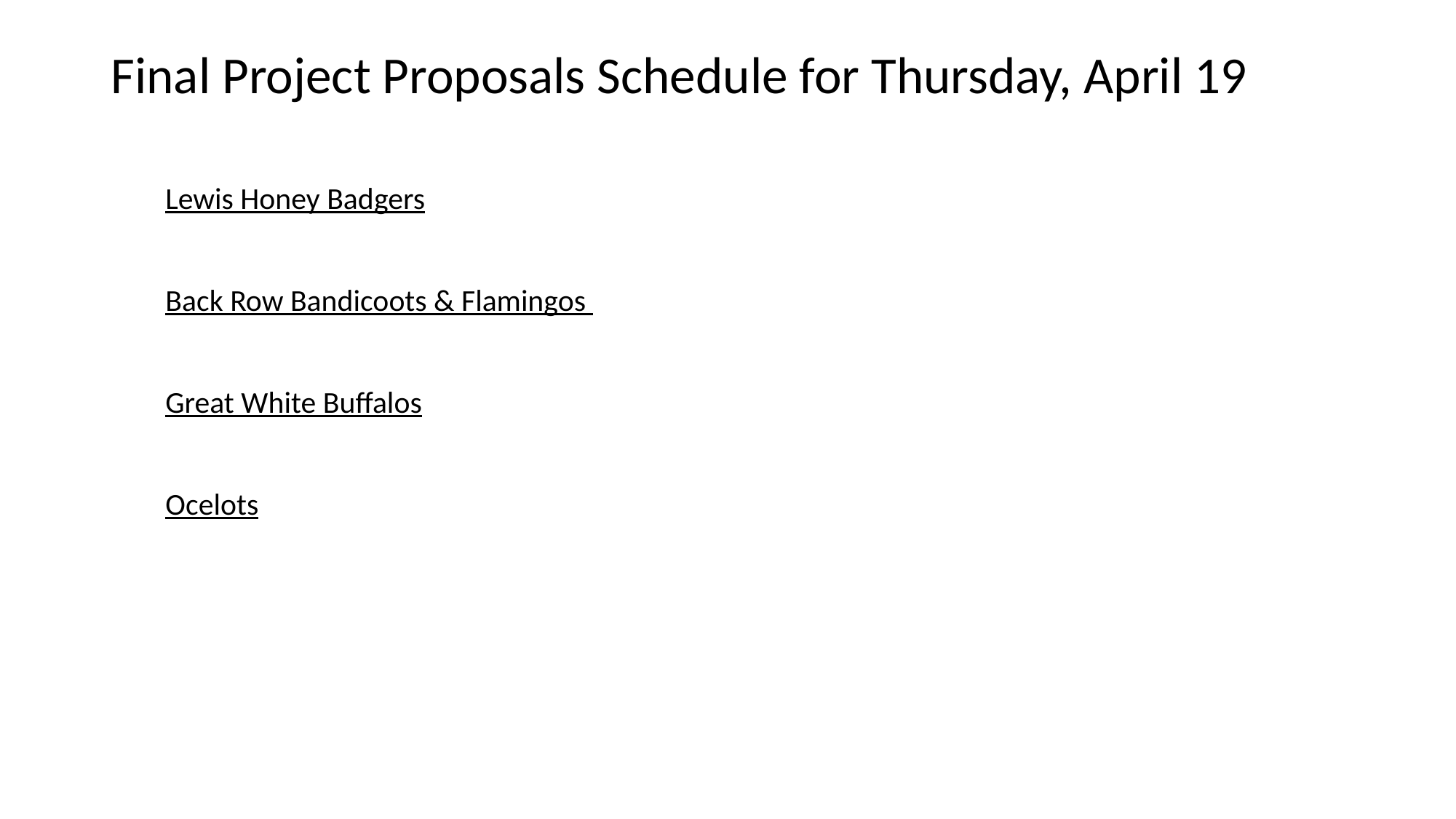

# Final Project Proposals Schedule for Thursday, April 19

Lewis Honey Badgers

Back Row Bandicoots & Flamingos

Great White Buffalos

Ocelots